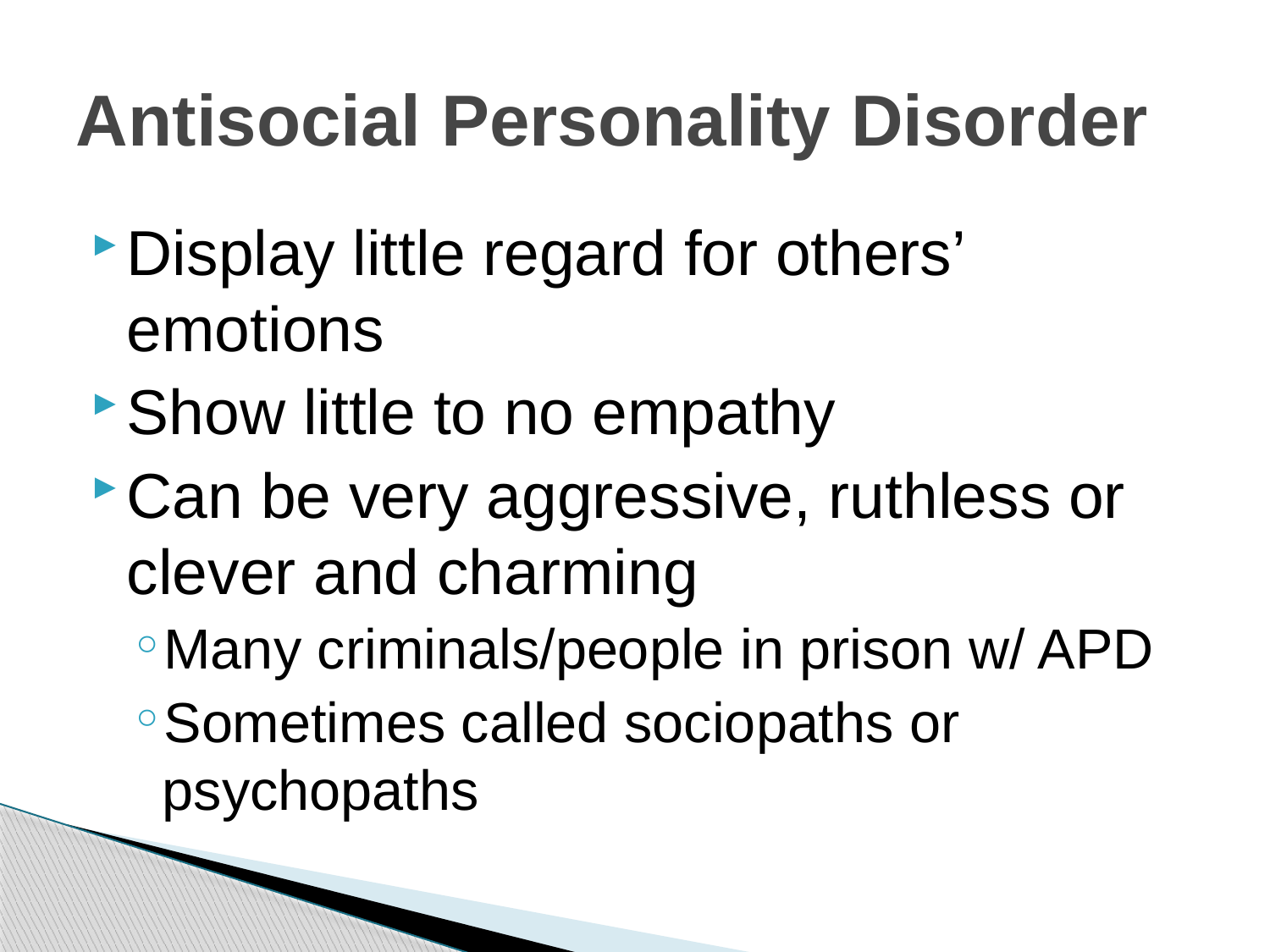

# Antisocial Personality Disorder
Display little regard for others’ emotions
Show little to no empathy
Can be very aggressive, ruthless or clever and charming
Many criminals/people in prison w/ APD
Sometimes called sociopaths or psychopaths